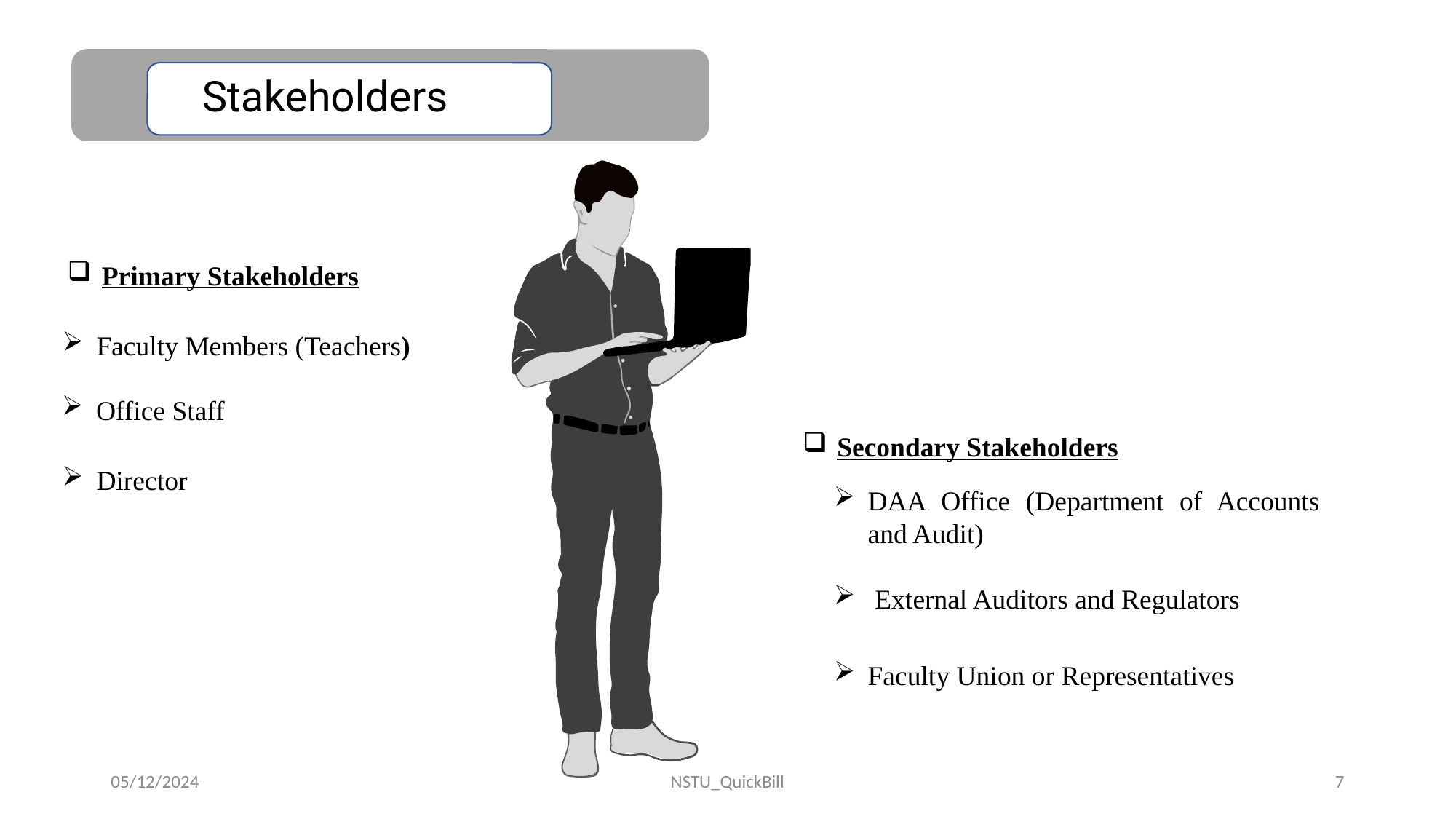

Stakeholders

Primary Stakeholders
Faculty Members (Teachers)
Office Staff
Secondary Stakeholders
Director
DAA Office (Department of Accounts and Audit)

 External Auditors and Regulators

Faculty Union or Representatives
05/12/2024
NSTU_QuickBill
7